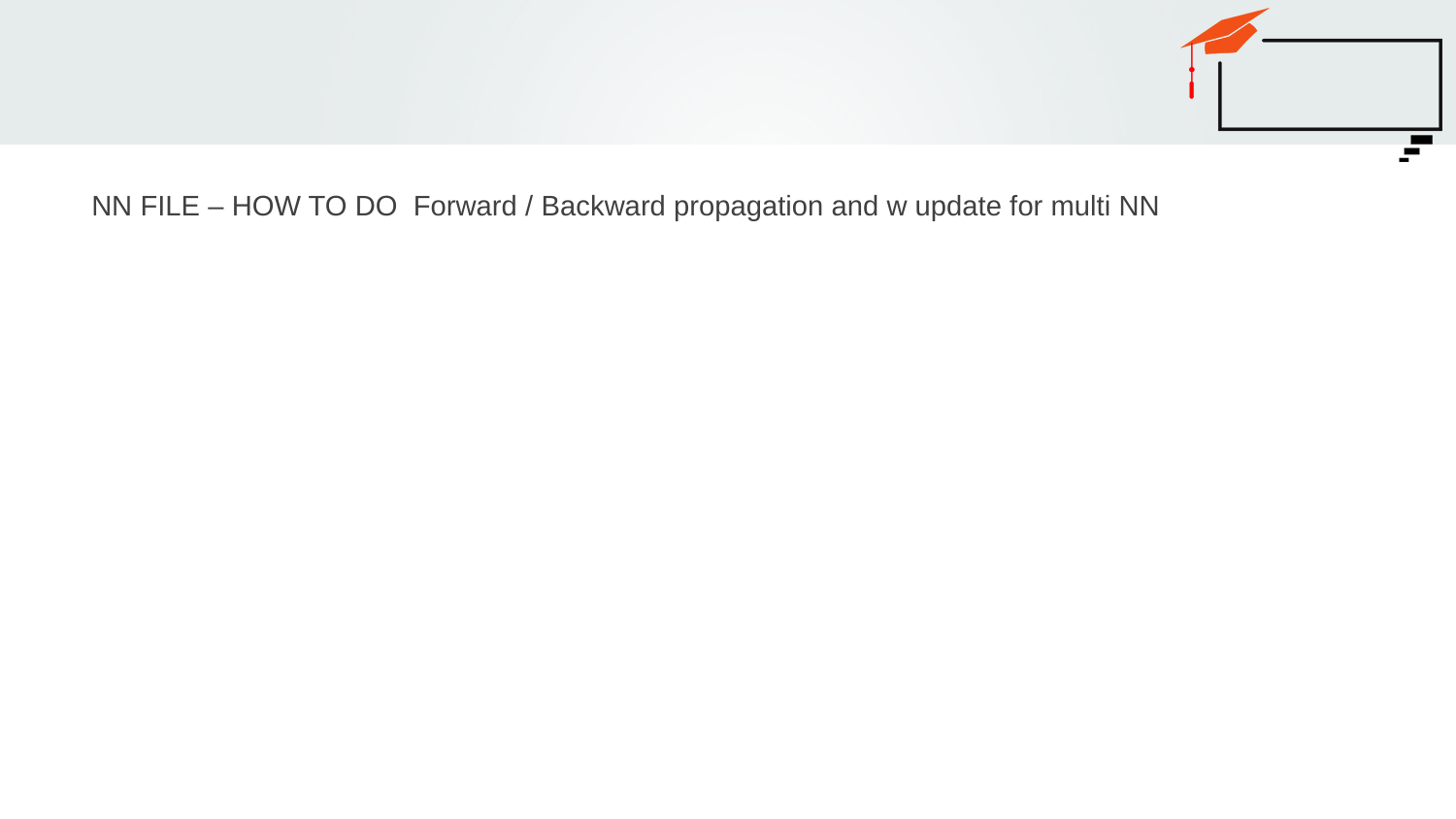

#
NN FILE – HOW TO DO  Forward / Backward propagation and w update for multi NN